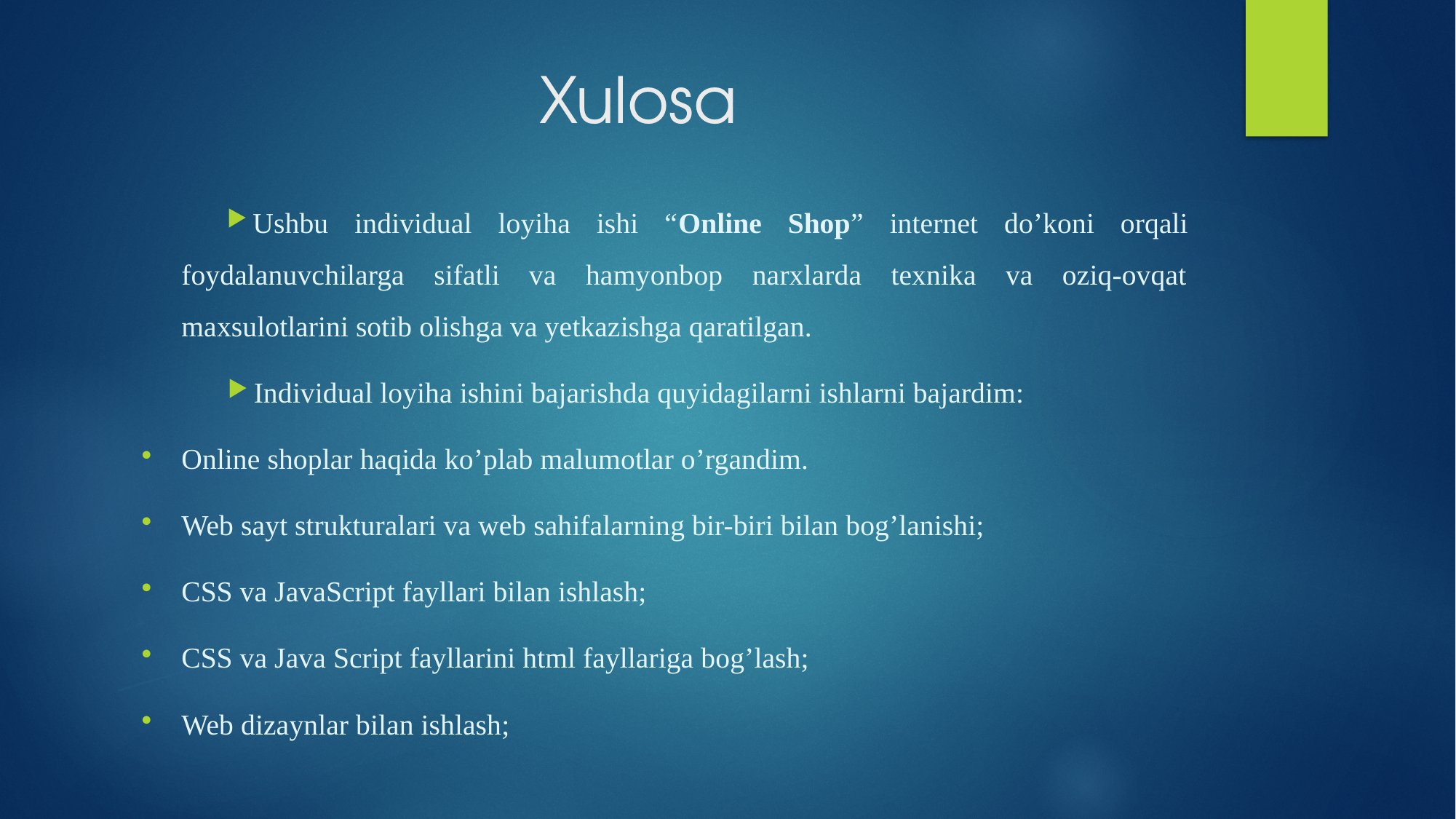

# Xulosa
Ushbu individual loyiha ishi “Online Shop” internet do’koni orqali foydalanuvchilarga sifatli va hamyonbop narxlarda texnika va oziq-ovqat maxsulotlarini sotib olishga va yetkazishga qaratilgan.
Individual loyiha ishini bajarishda quyidagilarni ishlarni bajardim:
Online shoplar haqida ko’plab malumotlar o’rgandim.
Web sayt strukturalari va web sahifalarning bir-biri bilan bog’lanishi;
CSS va JavaScript fayllari bilan ishlash;
CSS va Java Script fayllarini html fayllariga bog’lash;
Web dizaynlar bilan ishlash;